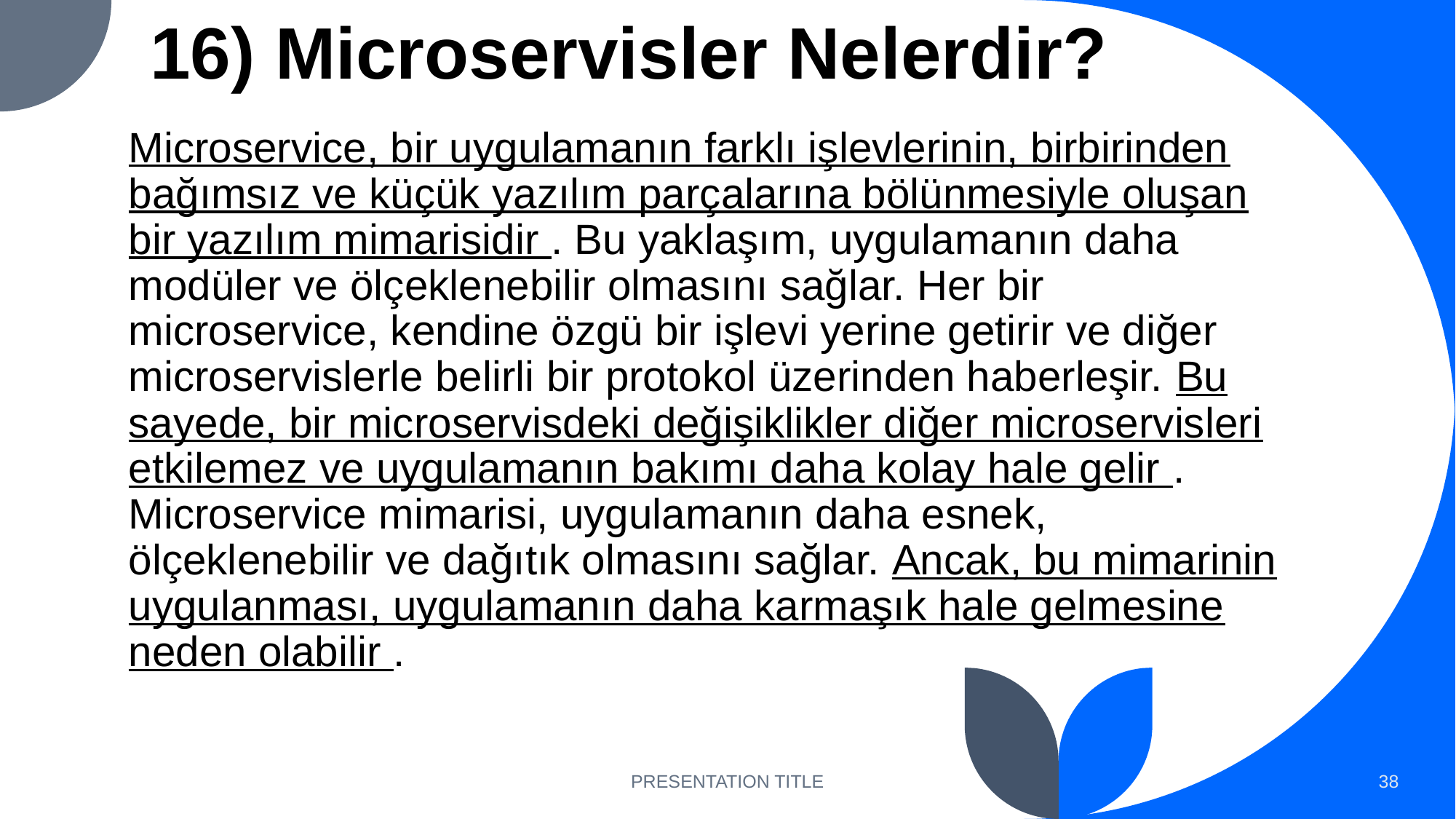

# 16) Microservisler Nelerdir?
Microservice, bir uygulamanın farklı işlevlerinin, birbirinden bağımsız ve küçük yazılım parçalarına bölünmesiyle oluşan bir yazılım mimarisidir . Bu yaklaşım, uygulamanın daha modüler ve ölçeklenebilir olmasını sağlar. Her bir microservice, kendine özgü bir işlevi yerine getirir ve diğer microservislerle belirli bir protokol üzerinden haberleşir. Bu sayede, bir microservisdeki değişiklikler diğer microservisleri etkilemez ve uygulamanın bakımı daha kolay hale gelir . Microservice mimarisi, uygulamanın daha esnek, ölçeklenebilir ve dağıtık olmasını sağlar. Ancak, bu mimarinin uygulanması, uygulamanın daha karmaşık hale gelmesine neden olabilir .
PRESENTATION TITLE
38